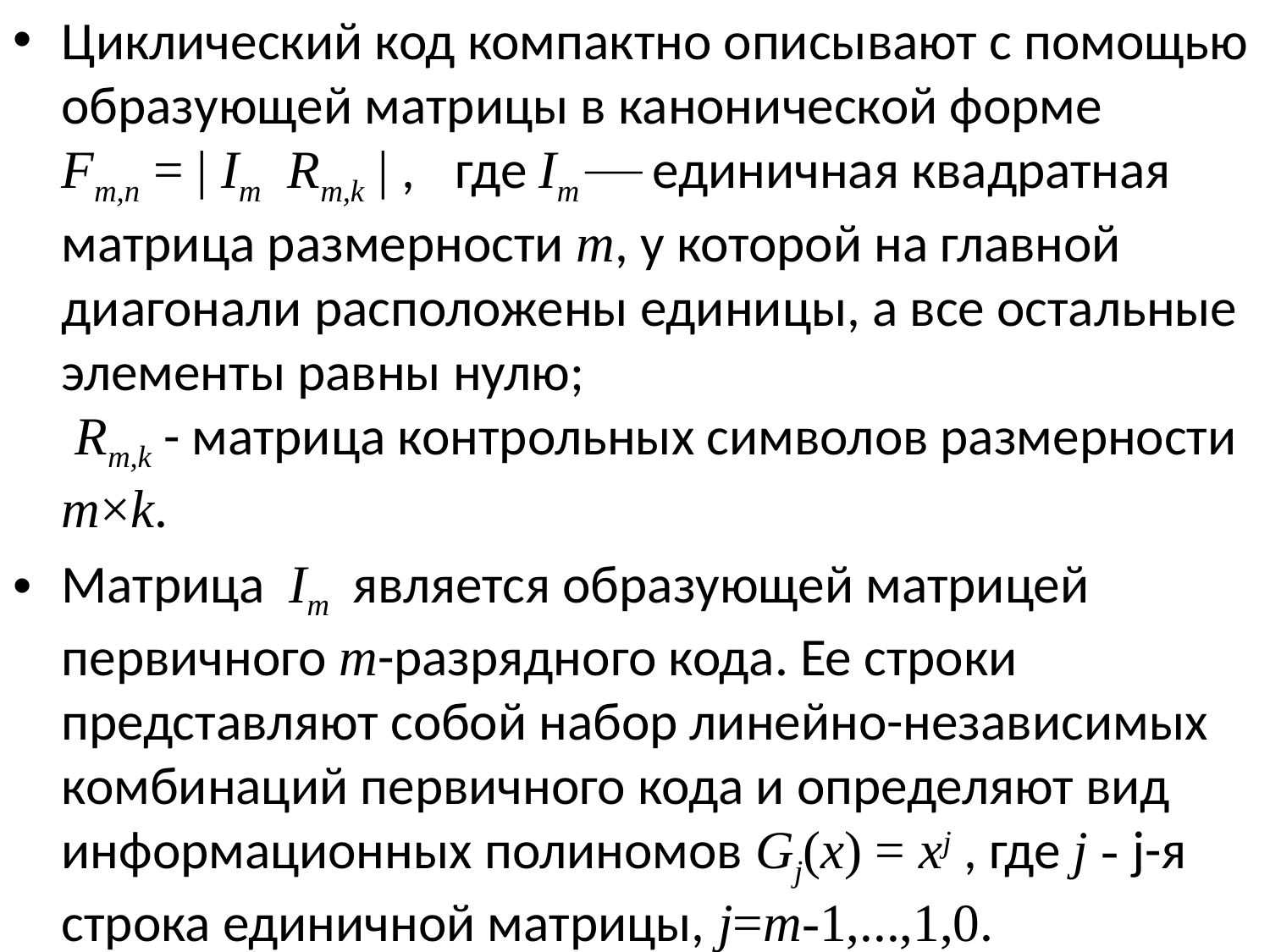

Циклический код компактно описывают с помощью образующей матрицы в канонической форме
Fm,n = | Im  Rm,k | ,   где Im ⎯ единичная квадратная матрица размерности m, у которой на главной диагонали расположены единицы, а все остальные элементы равны нулю;
 Rm,k - матрица контрольных символов размерности m×k.
Матрица  Im   является образующей матрицей первичного m-разрядного кода. Ее строки представляют собой набор линейно-независимых комбинаций первичного кода и определяют вид информационных полиномов Gj(x) = xj , где j - j-я строка единичной матрицы, j=m-1,...,1,0.